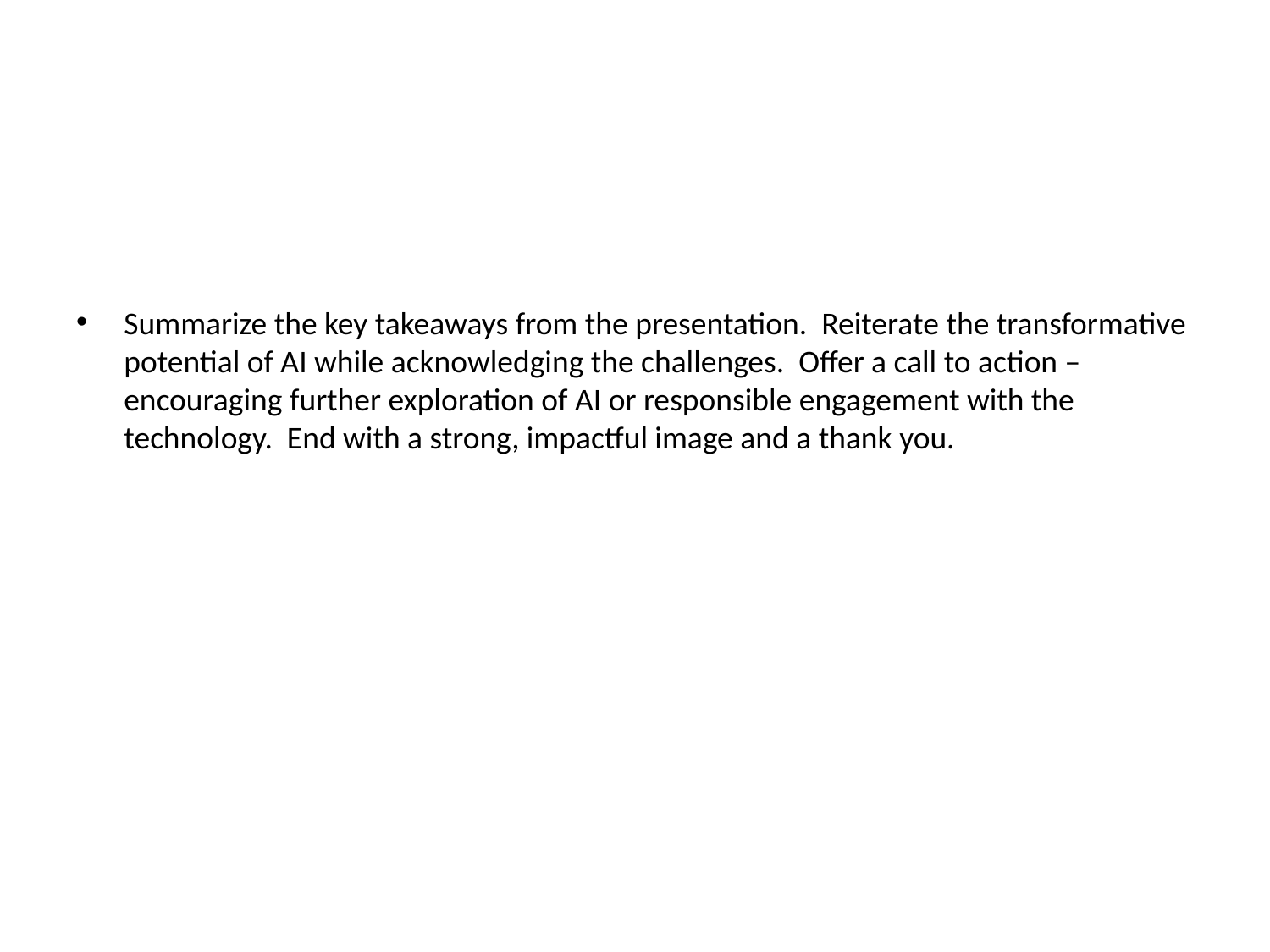

#

Summarize the key takeaways from the presentation.  Reiterate the transformative potential of AI while acknowledging the challenges.  Offer a call to action – encouraging further exploration of AI or responsible engagement with the technology.  End with a strong, impactful image and a thank you.